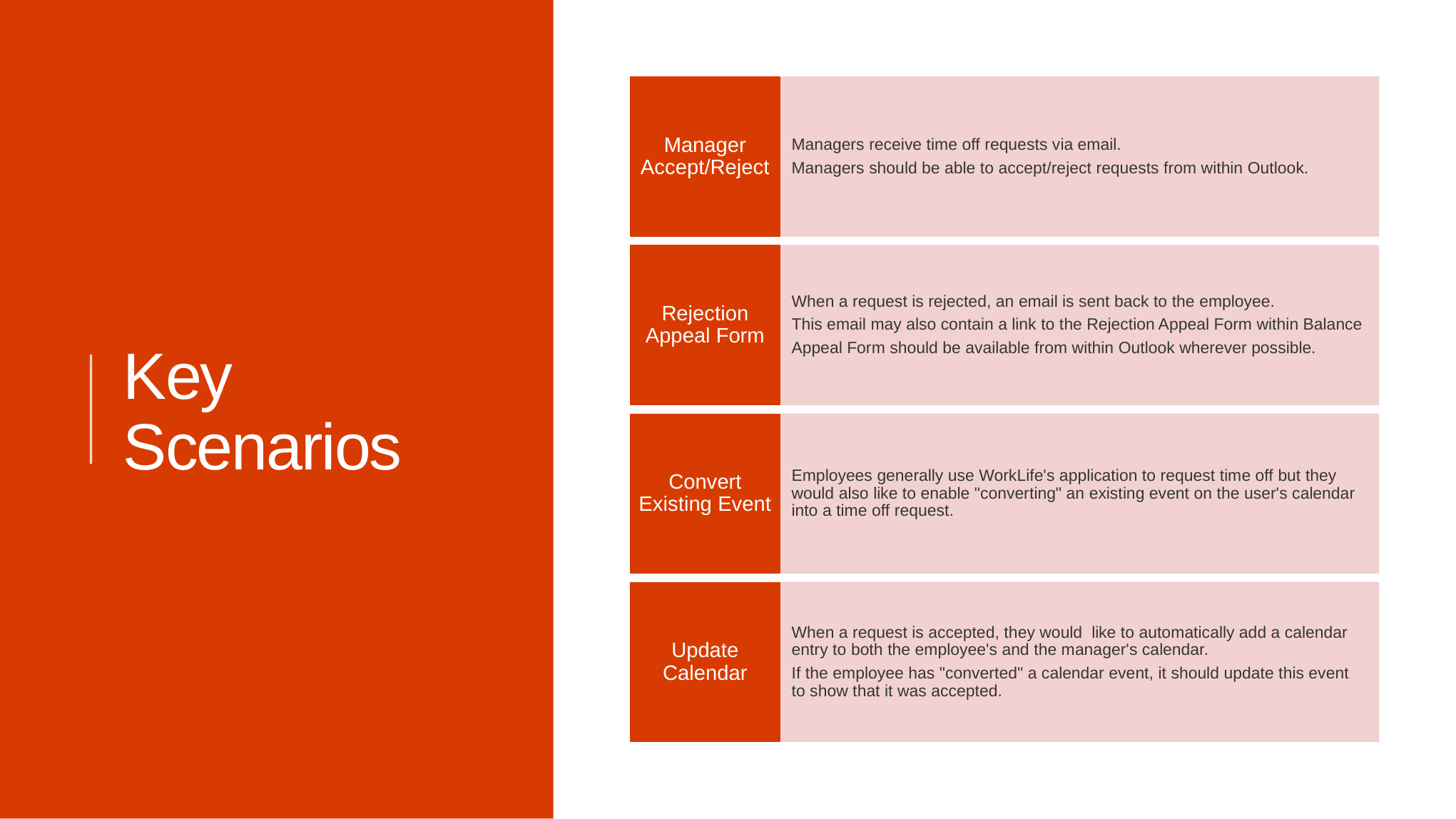

Managers receive time off requests via email.
Managers should be able to accept/reject requests from within Outlook.
Manager Accept/Reject
When a request is rejected, an email is sent back to the employee.
This email may also contain a link to the Rejection Appeal Form within Balance
Appeal Form should be available from within Outlook wherever possible.
Rejection Appeal Form
Employees generally use WorkLife's application to request time off but they would also like to enable "converting" an existing event on the user's calendar into a time off request.
Convert Existing Event
When a request is accepted, they would  like to automatically add a calendar entry to both the employee's and the manager's calendar.
If the employee has "converted" a calendar event, it should update this event to show that it was accepted.
Update Calendar
# Key Scenarios